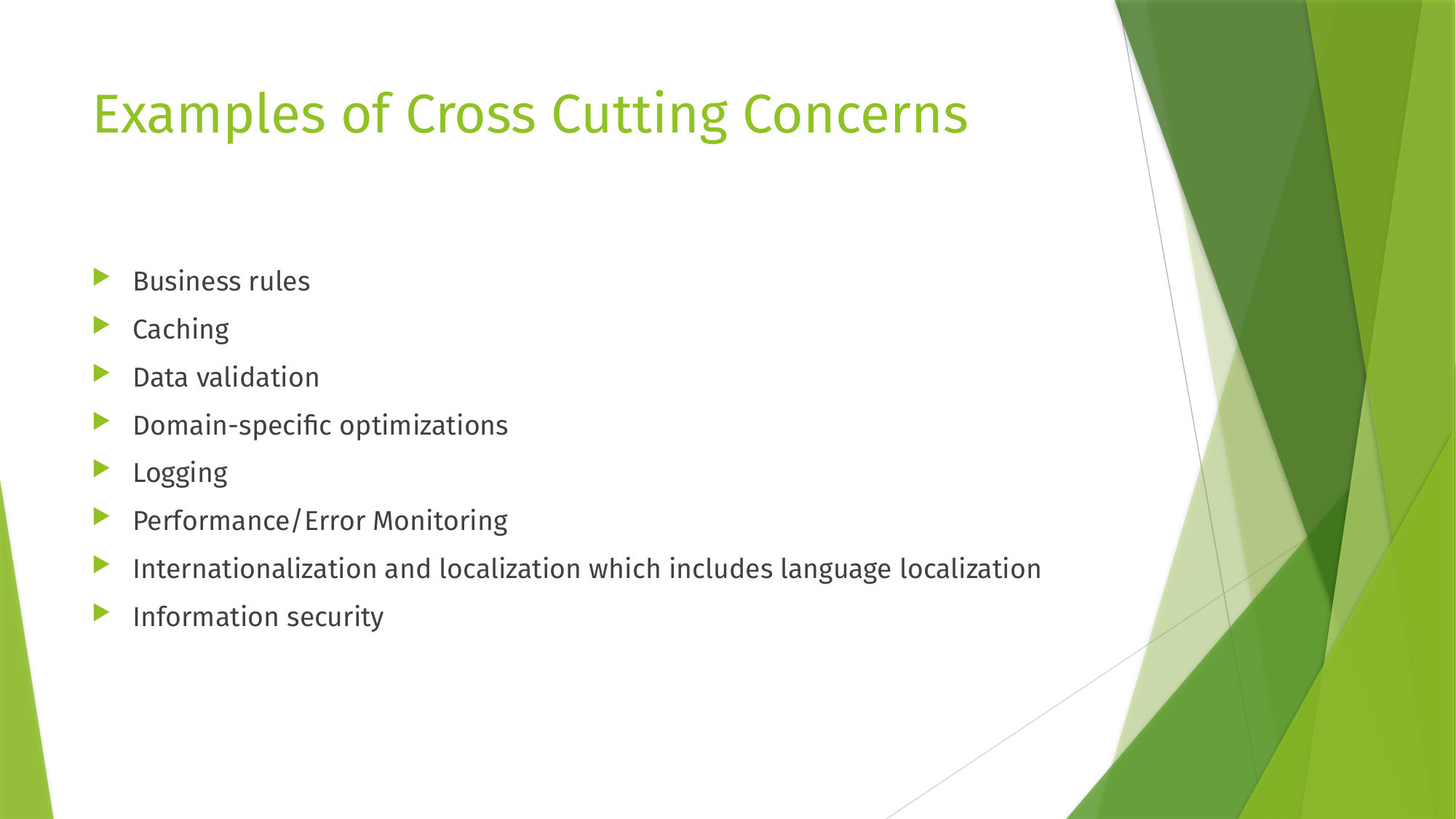

# Examples of Cross Cutting Concerns
Business rules
Caching
Data validation
Domain-specific optimizations
Logging
Performance/Error Monitoring
Internationalization and localization which includes language localization
Information security